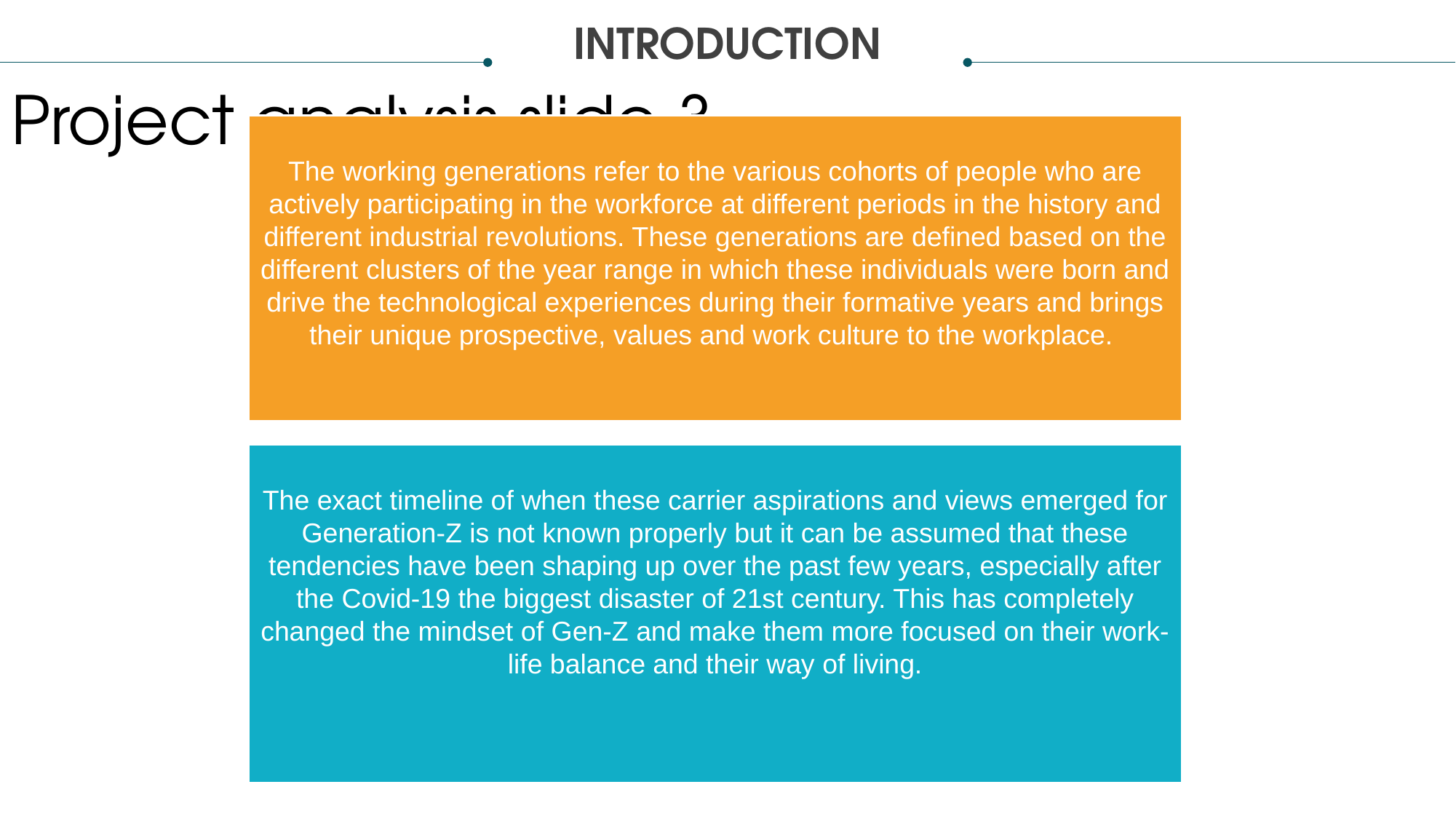

INTRODUCTION
Project analysis slide 3

The working generations refer to the various cohorts of people who are actively participating in the workforce at different periods in the history and different industrial revolutions. These generations are defined based on the different clusters of the year range in which these individuals were born and drive the technological experiences during their formative years and brings their unique prospective, values and work culture to the workplace.

MARKET ANALYSIS
TECHNICAL ANALYSIS
FINANCIAL ANALYSIS
ECONOMIC ANALYSIS
ECOLOGICAL ANALYSIS
Lorem ipsum dolor sit amet, consectetur adipiscing elit, sed do eiusmod tempor incididunt ut labore et dolore magna aliqua.
Lorem ipsum dolor sit amet, consectetur adipiscing elit, sed do eiusmod tempor incididunt ut labore et dolore magna aliqua.
Lorem ipsum dolor sit amet, consectetur adipiscing elit, sed do eiusmod tempor incididunt ut labore et dolore magna aliqua.
Lorem ipsum dolor sit amet, consectetur adipiscing elit, sed do eiusmod tempor incididunt ut labore et dolore magna aliqua.
Lorem ipsum dolor sit amet, consectetur adipiscing elit, sed do eiusmod tempor incididunt ut labore et dolore magna aliqua.

The exact timeline of when these carrier aspirations and views emerged for Generation-Z is not known properly but it can be assumed that these tendencies have been shaping up over the past few years, especially after the Covid-19 the biggest disaster of 21st century. This has completely changed the mindset of Gen-Z and make them more focused on their work-life balance and their way of living.